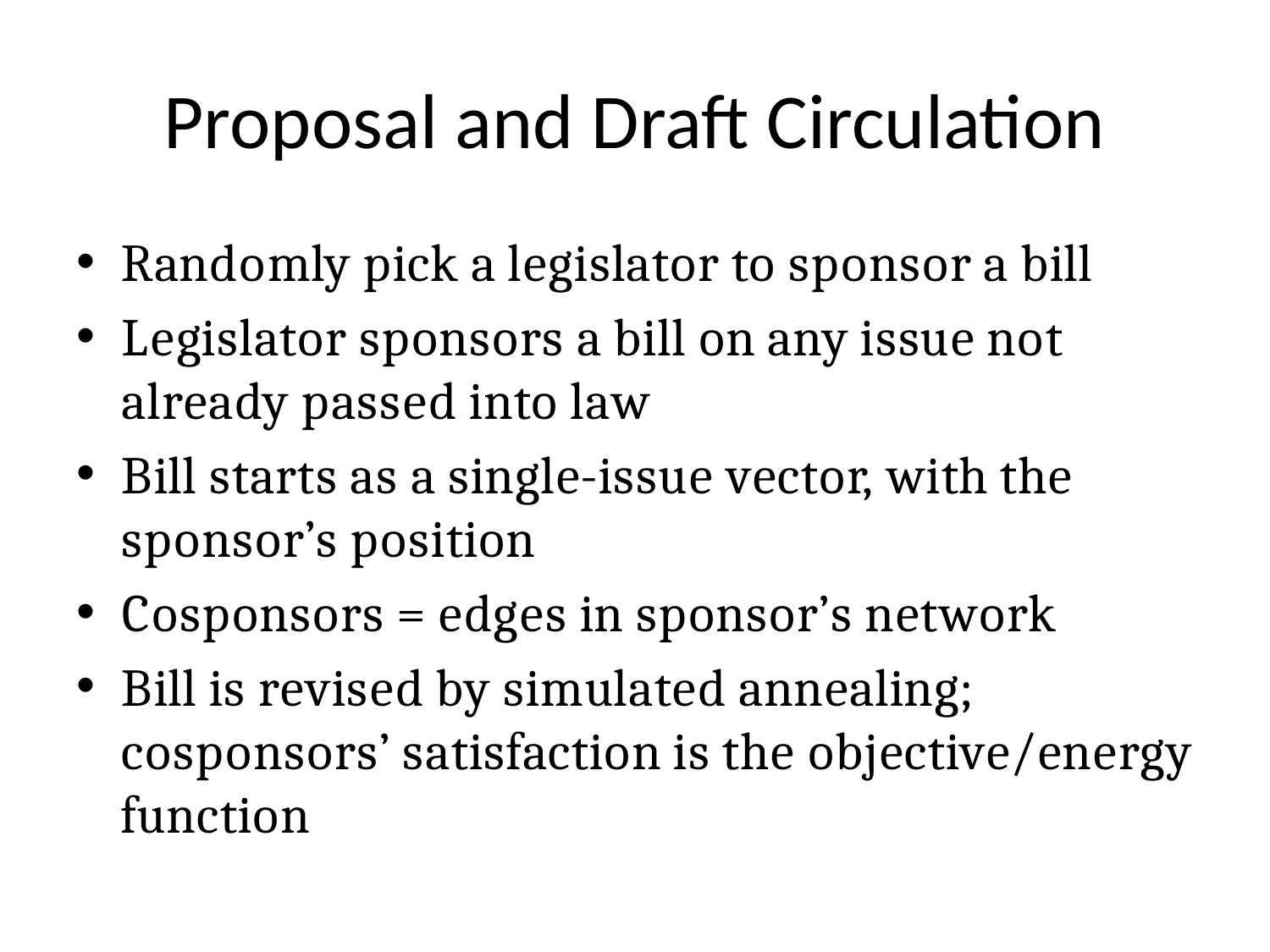

# Proposal and Draft Circulation
Randomly pick a legislator to sponsor a bill
Legislator sponsors a bill on any issue not already passed into law
Bill starts as a single-issue vector, with the sponsor’s position
Cosponsors = edges in sponsor’s network
Bill is revised by simulated annealing; cosponsors’ satisfaction is the objective/energy function